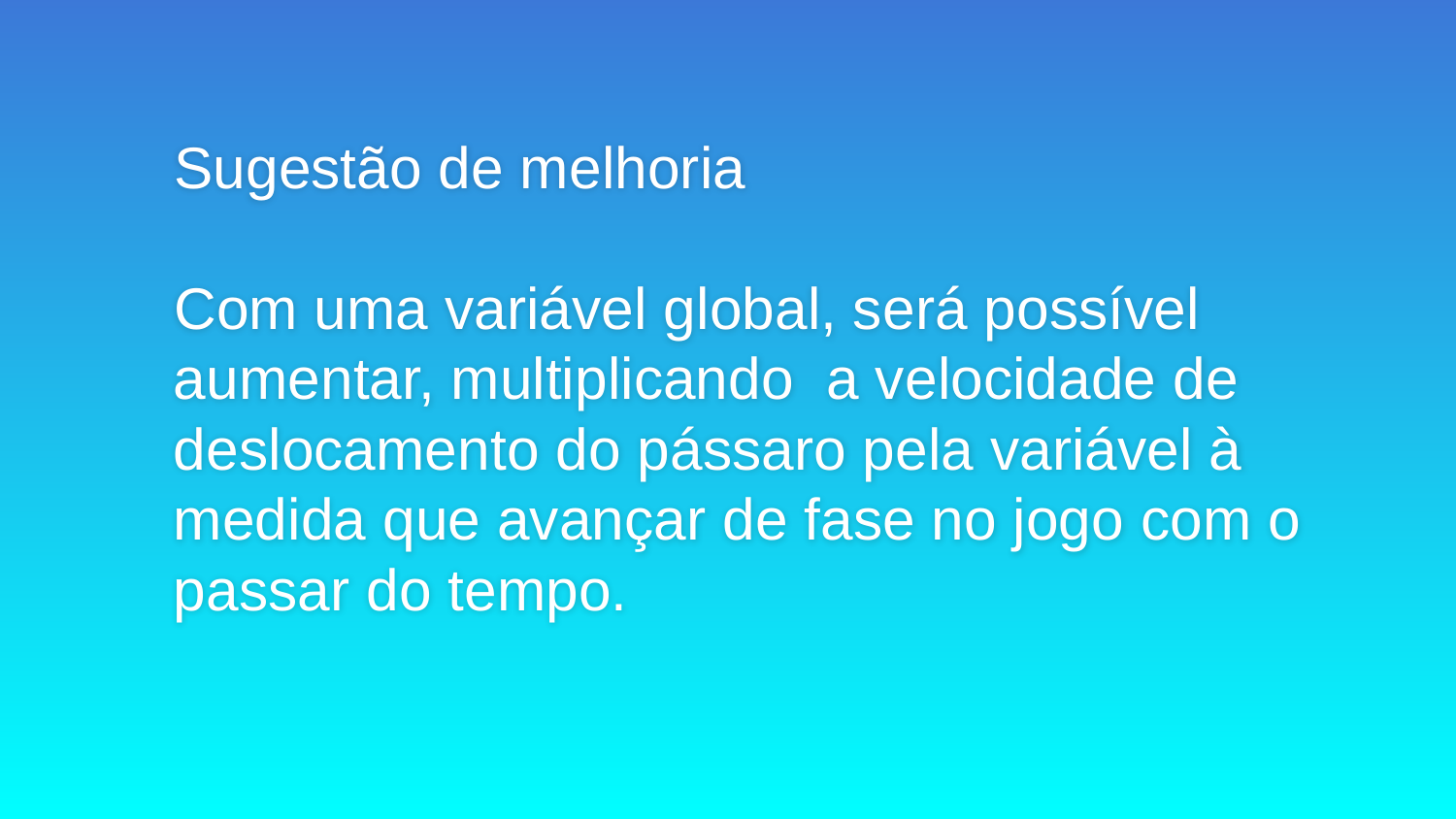

# Sugestão de melhoria

Com uma variável global, será possível aumentar, multiplicando  a velocidade de deslocamento do pássaro pela variável à medida que avançar de fase no jogo com o passar do tempo.